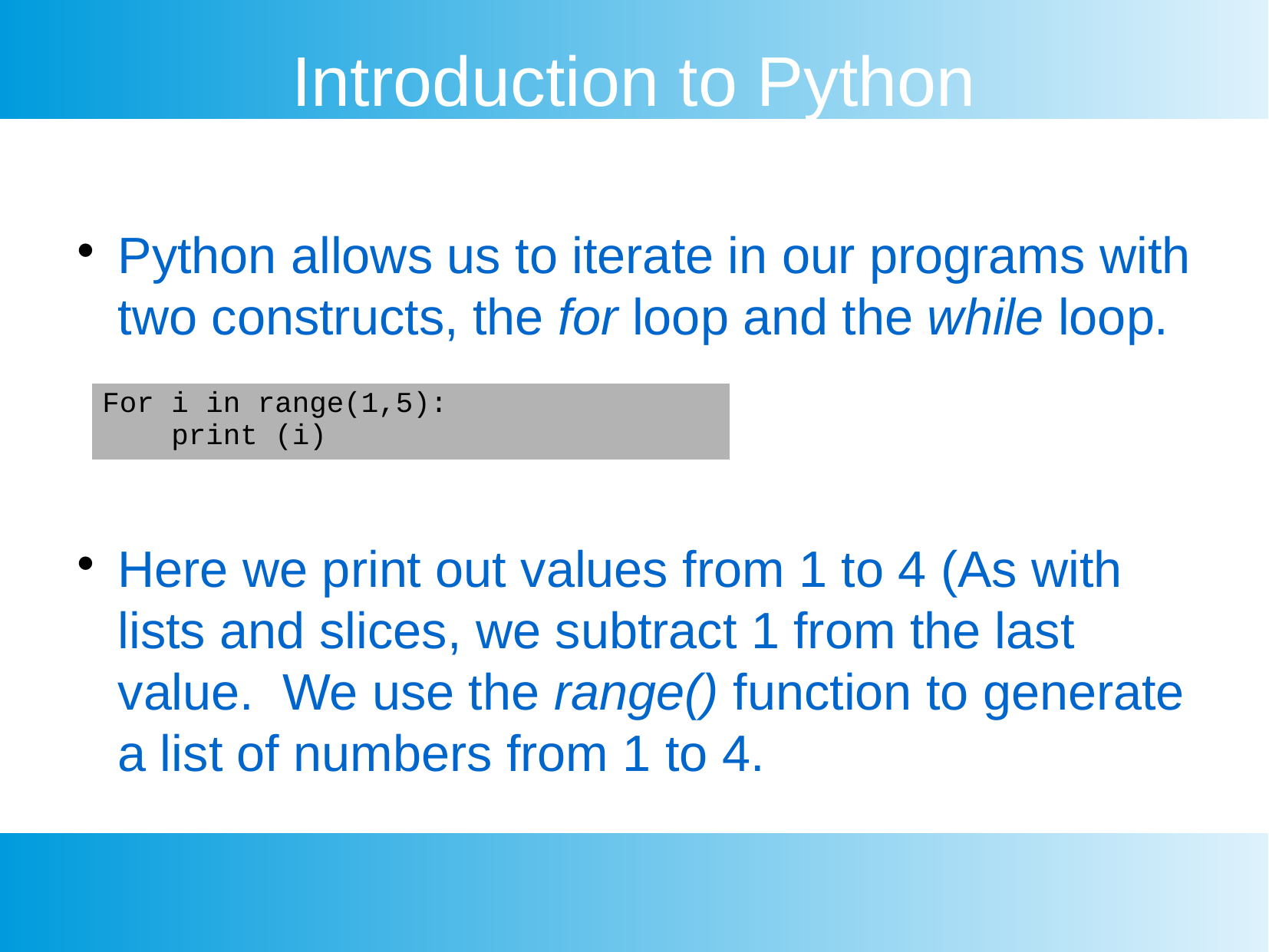

Introduction to Python
Python allows us to iterate in our programs with two constructs, the for loop and the while loop.

Here we print out values from 1 to 4 (As with lists and slices, we subtract 1 from the last value.  We use the range() function to generate a list of numbers from 1 to 4.
| For i in range(1,5): print (i) |
| --- |